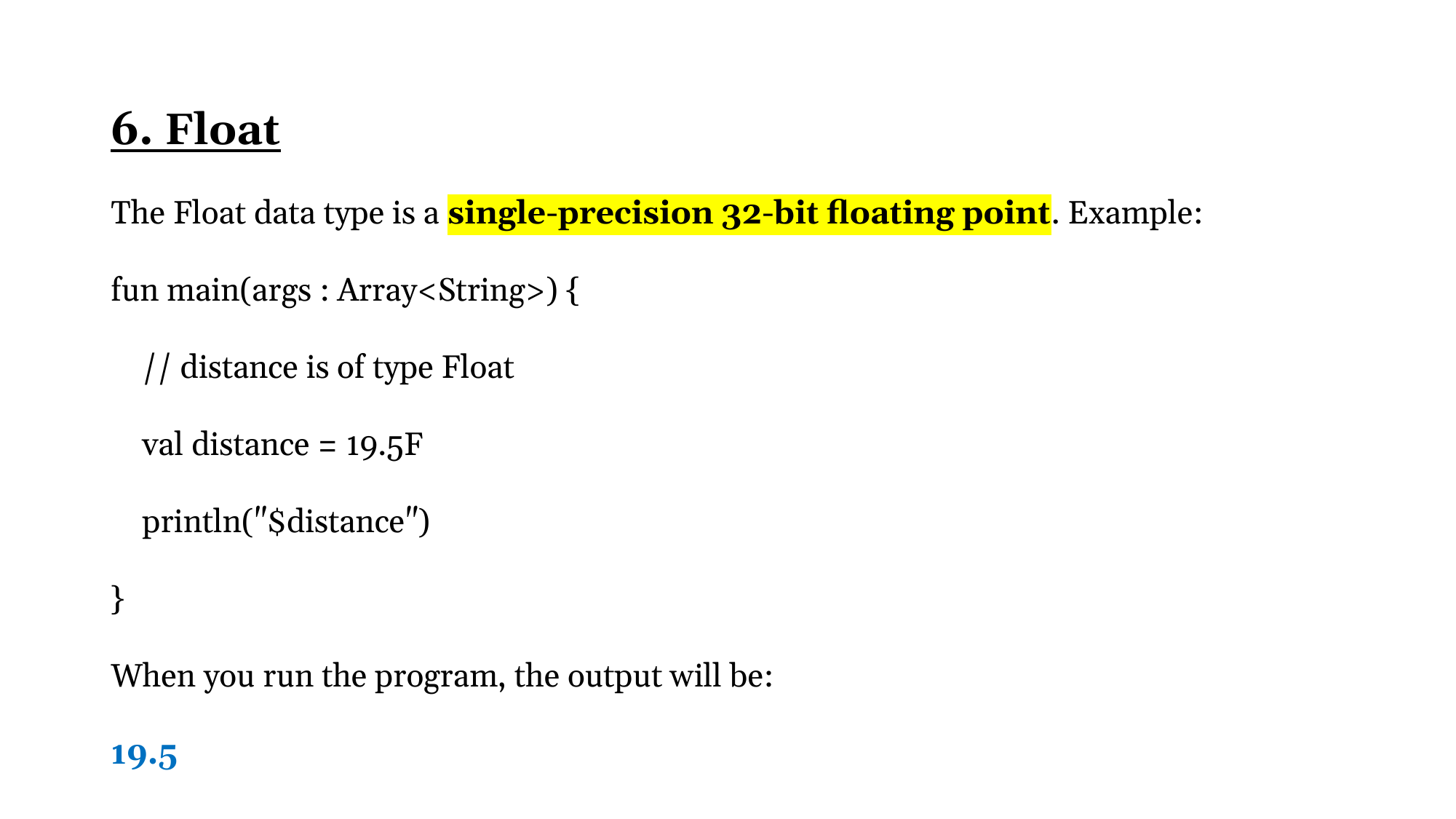

6. Float
The Float data type is a single-precision 32-bit floating point. Example:
fun main(args : Array<String>) {
    // distance is of type Float
    val distance = 19.5F
    println("$distance")
}
When you run the program, the output will be:
19.5